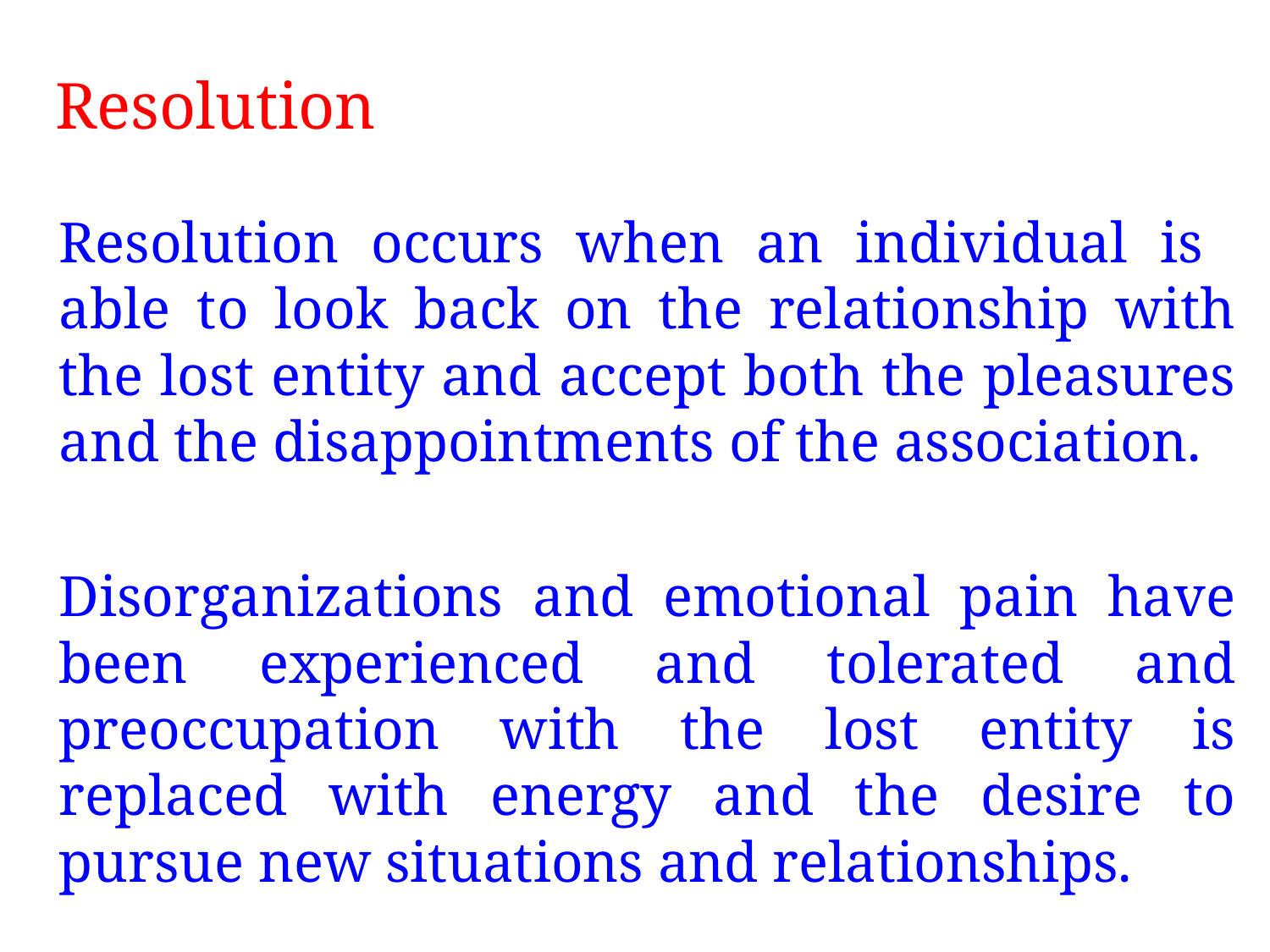

# Resolution
	Resolution occurs when an individual is  able to look back on the relationship with the lost entity and accept both the pleasures and the disappointments of the association.

	Disorganizations and emotional pain have been experienced and tolerated and preoccupation with the lost entity is replaced with energy and the desire to pursue new situations and relationships.